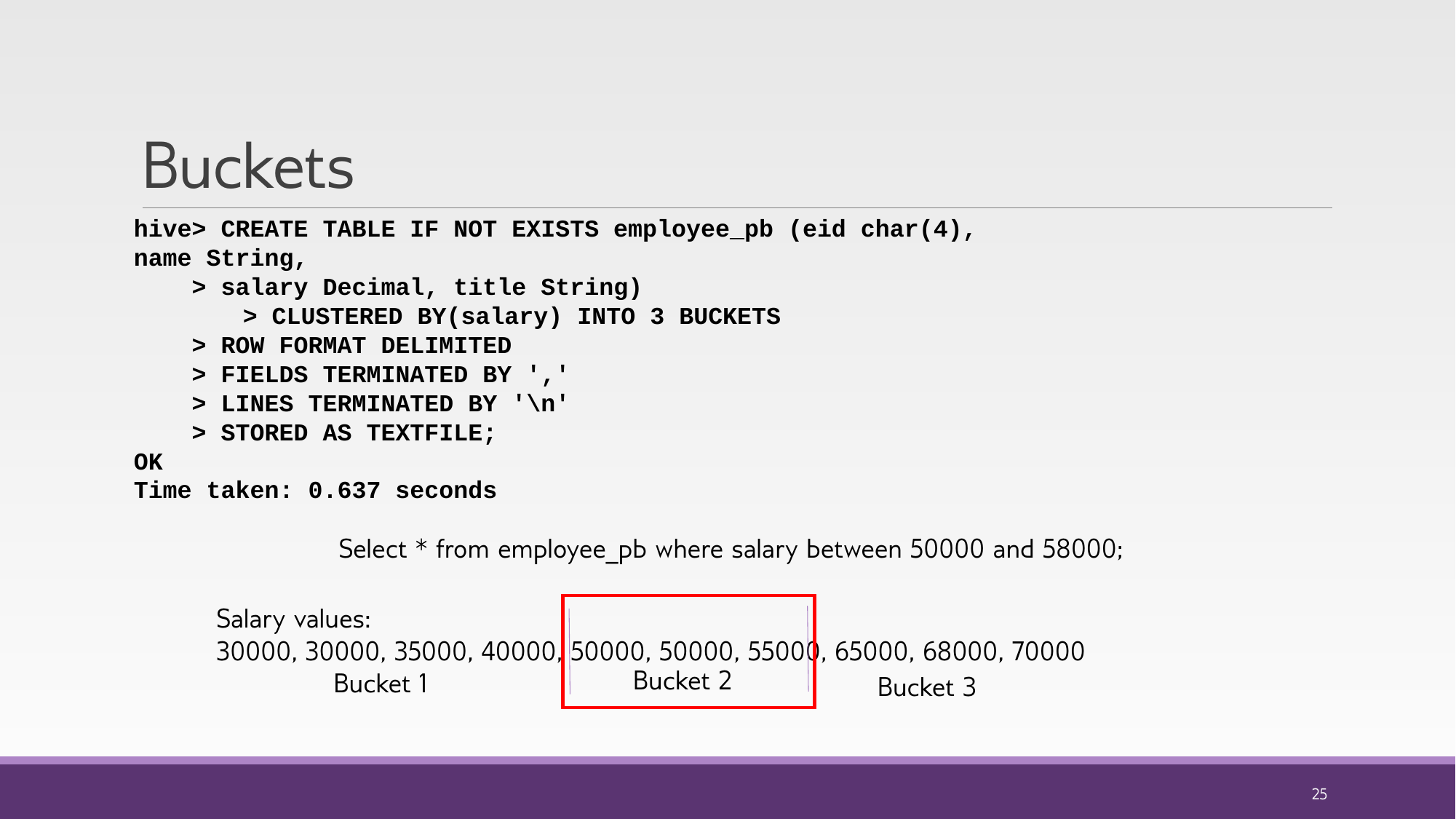

# Buckets
hive> CREATE TABLE IF NOT EXISTS employee_pb (eid char(4), name String,
    > salary Decimal, title String)
	> CLUSTERED BY(salary) INTO 3 BUCKETS
    > ROW FORMAT DELIMITED
    > FIELDS TERMINATED BY ','
    > LINES TERMINATED BY '\n'
    > STORED AS TEXTFILE;
OK
Time taken: 0.637 seconds

Select * from employee_pb where salary between 50000 and 58000;
Salary values:
30000, 30000, 35000, 40000, 50000, 50000, 55000, 65000, 68000, 70000

Bucket 2
Bucket 1
Bucket 3
25